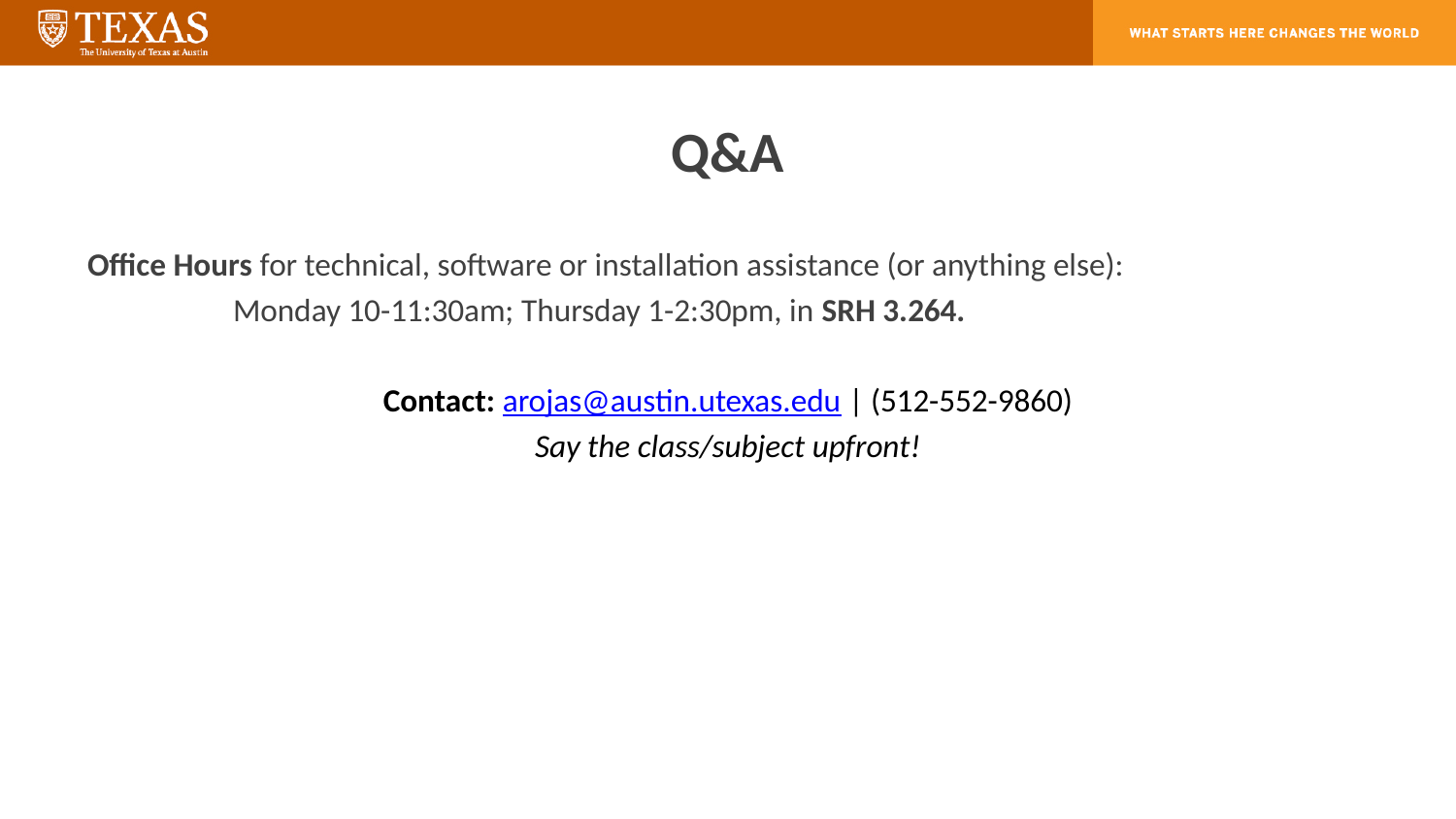

# Q&A
Office Hours for technical, software or installation assistance (or anything else):
	Monday 10-11:30am; Thursday 1-2:30pm, in SRH 3.264.

Contact: arojas@austin.utexas.edu | (512-552-9860)
Say the class/subject upfront!